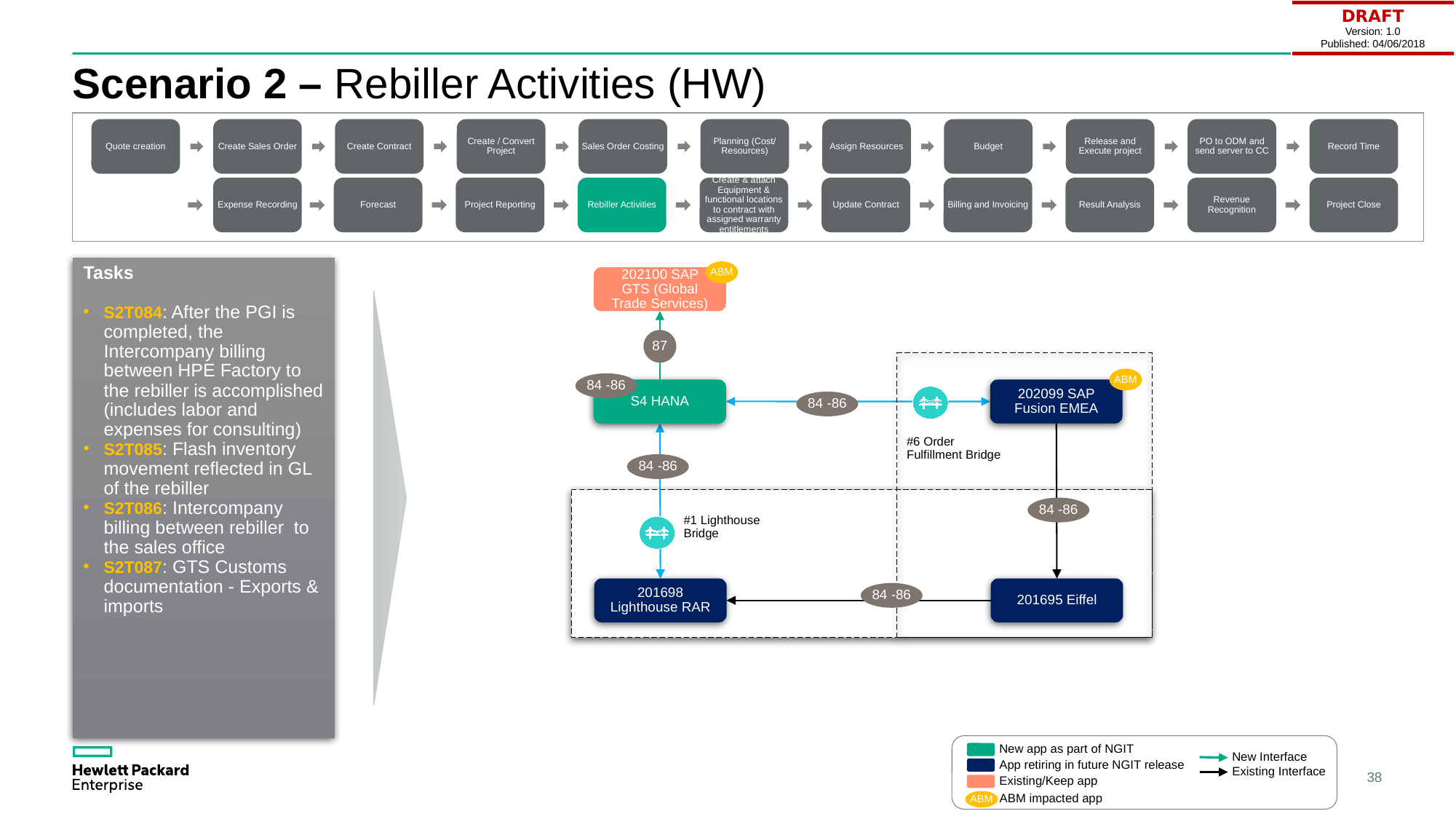

| DRAFT Version: 1.0 Published: 04/06/2018 |
| --- |
# Scenario 2 – Rebiller Activities (HW)

Quote creation
Create Sales Order
Create Contract
Create / Convert Project
Sales Order Costing
Planning (Cost/ Resources)
Assign Resources
Budget
Release and Execute project
PO to ODM and send server to CC
Record Time

Expense Recording
Forecast
Project Reporting
Rebiller Activities
Create & attach Equipment & functional locations to contract with assigned warranty entitlements
Update Contract
Billing and Invoicing
Result Analysis
Revenue Recognition
Project Close

Tasks

S2T084: After the PGI is completed, the Intercompany billing between HPE Factory to the rebiller is accomplished (includes labor and expenses for consulting)
S2T085: Flash inventory movement reflected in GL of the rebiller
S2T086: Intercompany billing between rebiller  to the sales office
S2T087: GTS Customs documentation - Exports & imports
ABM
202100 SAP GTS (Global Trade Services)
87

ABM
84 -86
S4 HANA
202099 SAP Fusion EMEA

84 -86
#6 Order Fulfillment Bridge
84 -86

84 -86
#1 Lighthouse Bridge

201698 Lighthouse RAR
201695 Eiffel
84 -86

New app as part of NGIT

New Interface
App retiring in future NGIT release

Existing Interface
Existing/Keep app

ABM impacted app
ABM
38